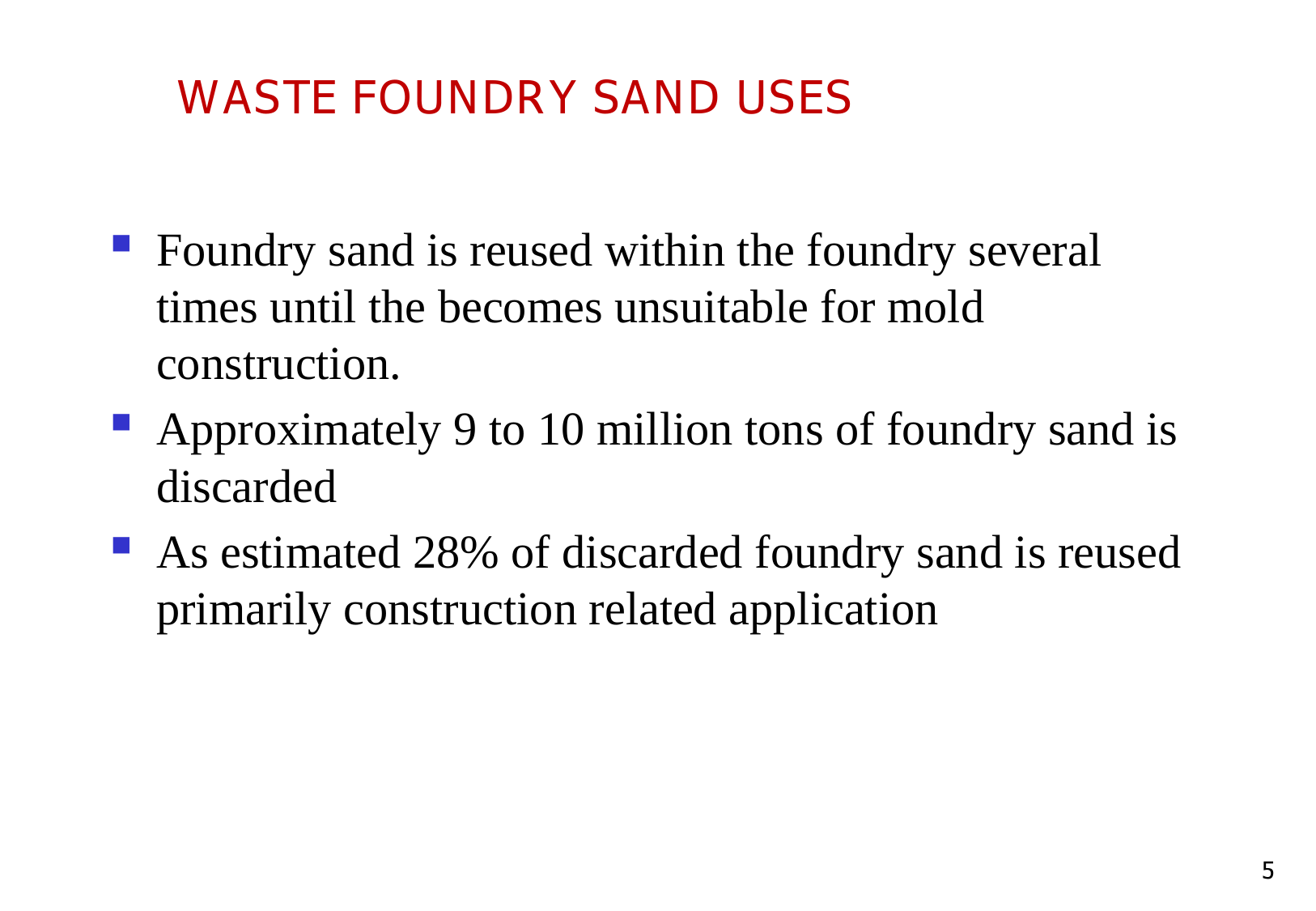

# WASTE FOUNDRY SAND USES
Foundry sand is reused within the foundry several times until the becomes unsuitable for mold construction.
Approximately 9 to 10 million tons of foundry sand is discarded
As estimated 28% of discarded foundry sand is reused primarily construction related application
5